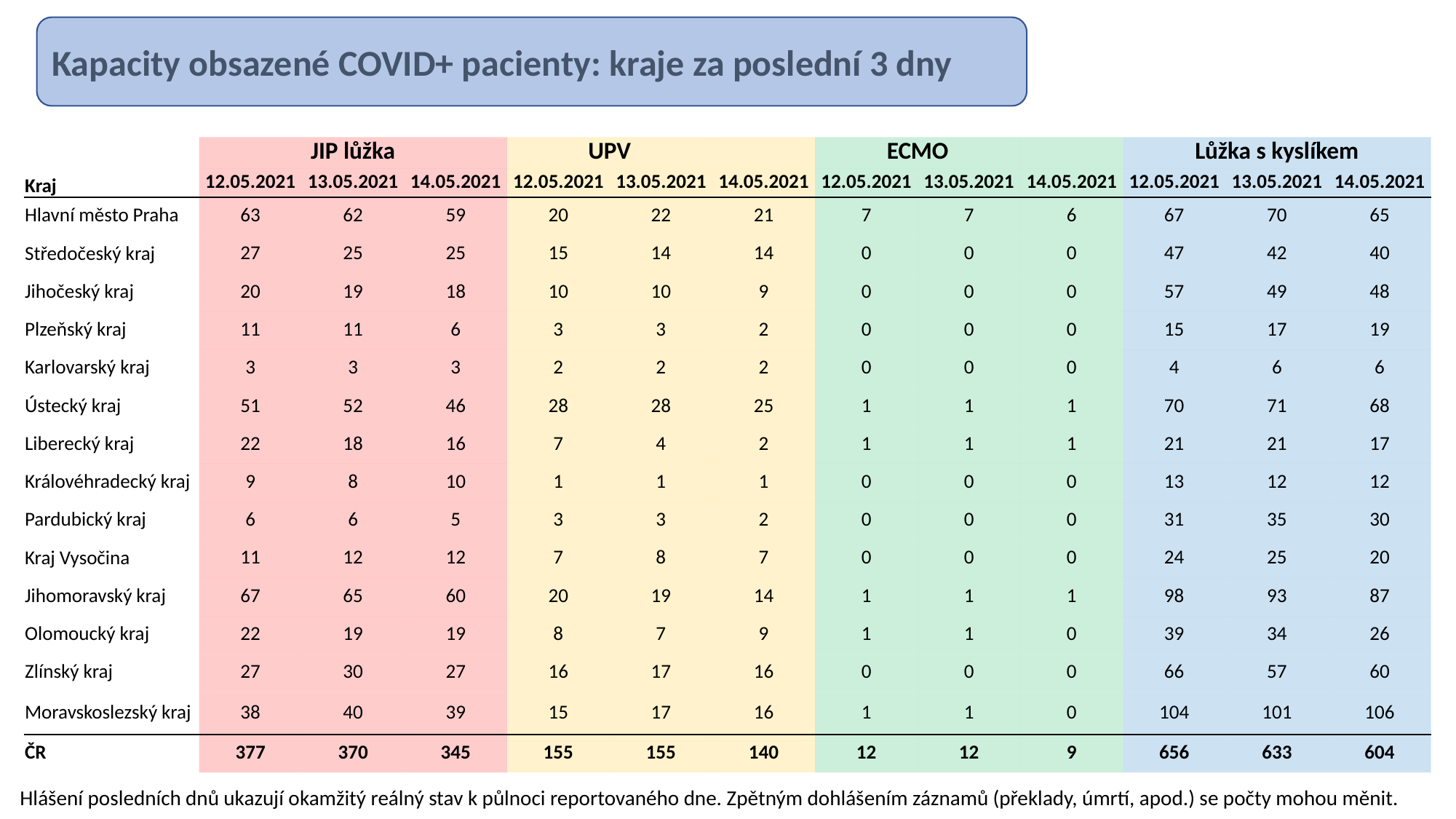

Kapacity obsazené COVID+ pacienty: kraje za poslední 3 dny
|  | JIP lůžka |  |  | UPV |  |  | ECMO |  |  | Lůžka s kyslíkem |  |  |
| --- | --- | --- | --- | --- | --- | --- | --- | --- | --- | --- | --- | --- |
| Kraj | 12.05.2021 | 13.05.2021 | 14.05.2021 | 12.05.2021 | 13.05.2021 | 14.05.2021 | 12.05.2021 | 13.05.2021 | 14.05.2021 | 12.05.2021 | 13.05.2021 | 14.05.2021 |
| Hlavní město Praha | 63 | 62 | 59 | 20 | 22 | 21 | 7 | 7 | 6 | 67 | 70 | 65 |
| Středočeský kraj | 27 | 25 | 25 | 15 | 14 | 14 | 0 | 0 | 0 | 47 | 42 | 40 |
| Jihočeský kraj | 20 | 19 | 18 | 10 | 10 | 9 | 0 | 0 | 0 | 57 | 49 | 48 |
| Plzeňský kraj | 11 | 11 | 6 | 3 | 3 | 2 | 0 | 0 | 0 | 15 | 17 | 19 |
| Karlovarský kraj | 3 | 3 | 3 | 2 | 2 | 2 | 0 | 0 | 0 | 4 | 6 | 6 |
| Ústecký kraj | 51 | 52 | 46 | 28 | 28 | 25 | 1 | 1 | 1 | 70 | 71 | 68 |
| Liberecký kraj | 22 | 18 | 16 | 7 | 4 | 2 | 1 | 1 | 1 | 21 | 21 | 17 |
| Královéhradecký kraj | 9 | 8 | 10 | 1 | 1 | 1 | 0 | 0 | 0 | 13 | 12 | 12 |
| Pardubický kraj | 6 | 6 | 5 | 3 | 3 | 2 | 0 | 0 | 0 | 31 | 35 | 30 |
| Kraj Vysočina | 11 | 12 | 12 | 7 | 8 | 7 | 0 | 0 | 0 | 24 | 25 | 20 |
| Jihomoravský kraj | 67 | 65 | 60 | 20 | 19 | 14 | 1 | 1 | 1 | 98 | 93 | 87 |
| Olomoucký kraj | 22 | 19 | 19 | 8 | 7 | 9 | 1 | 1 | 0 | 39 | 34 | 26 |
| Zlínský kraj | 27 | 30 | 27 | 16 | 17 | 16 | 0 | 0 | 0 | 66 | 57 | 60 |
| Moravskoslezský kraj | 38 | 40 | 39 | 15 | 17 | 16 | 1 | 1 | 0 | 104 | 101 | 106 |
| ČR | 377 | 370 | 345 | 155 | 155 | 140 | 12 | 12 | 9 | 656 | 633 | 604 |
Hlášení posledních dnů ukazují okamžitý reálný stav k půlnoci reportovaného dne. Zpětným dohlášením záznamů (překlady, úmrtí, apod.) se počty mohou měnit.